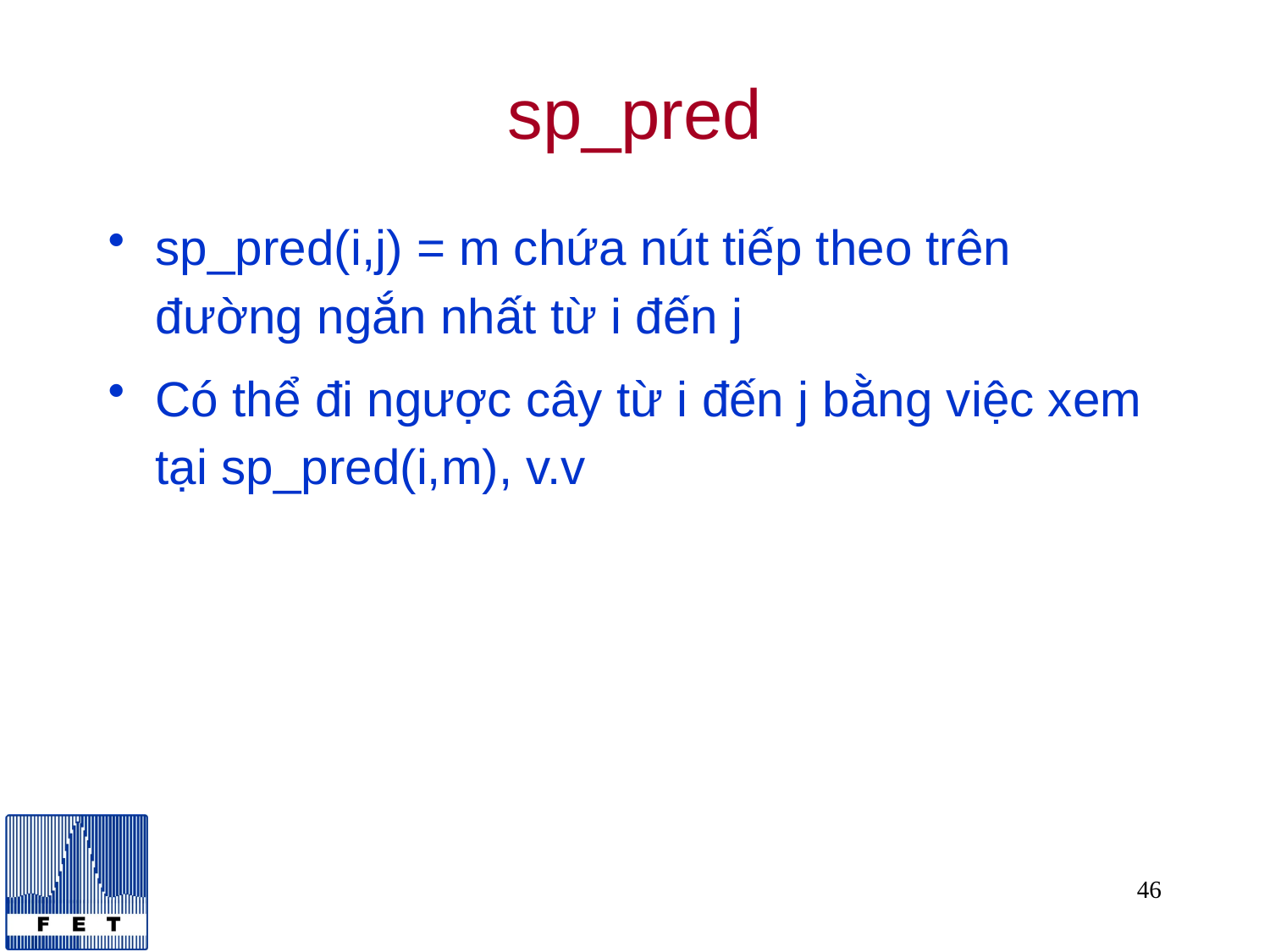

# sp_pred
sp_pred(i,j) = m chứa nút tiếp theo trên đường ngắn nhất từ i đến j
Có thể đi ngược cây từ i đến j bằng việc xem tại sp_pred(i,m), v.v
46